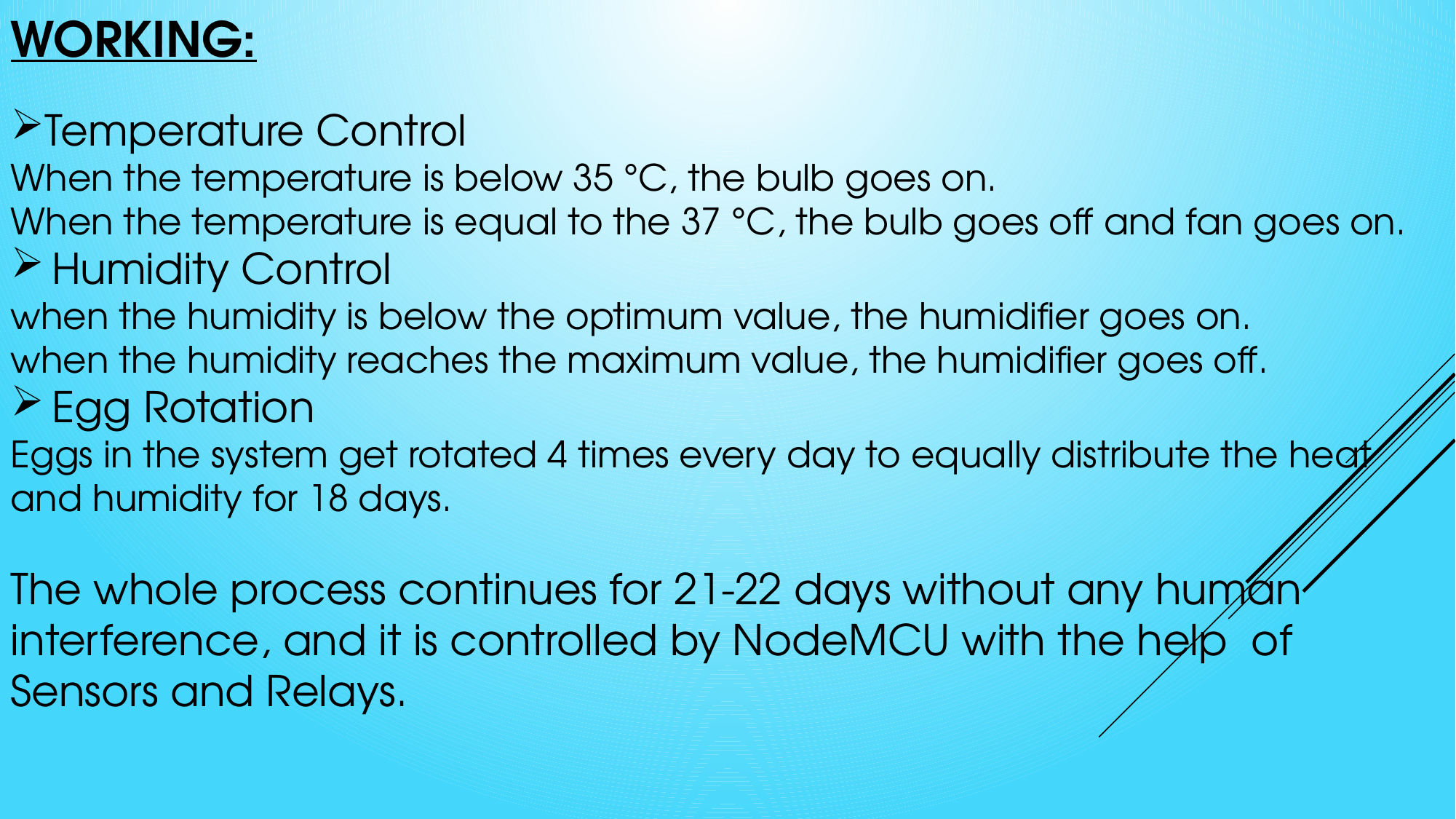

WORKING:
Temperature Control
When the temperature is below 35 °C, the bulb goes on.
When the temperature is equal to the 37 °C, the bulb goes off and fan goes on.
Humidity Control
when the humidity is below the optimum value, the humidifier goes on.
when the humidity reaches the maximum value, the humidifier goes off.
Egg Rotation
Eggs in the system get rotated 4 times every day to equally distribute the heat and humidity for 18 days.

The whole process continues for 21-22 days without any human interference, and it is controlled by NodeMCU with the help  of Sensors and Relays.